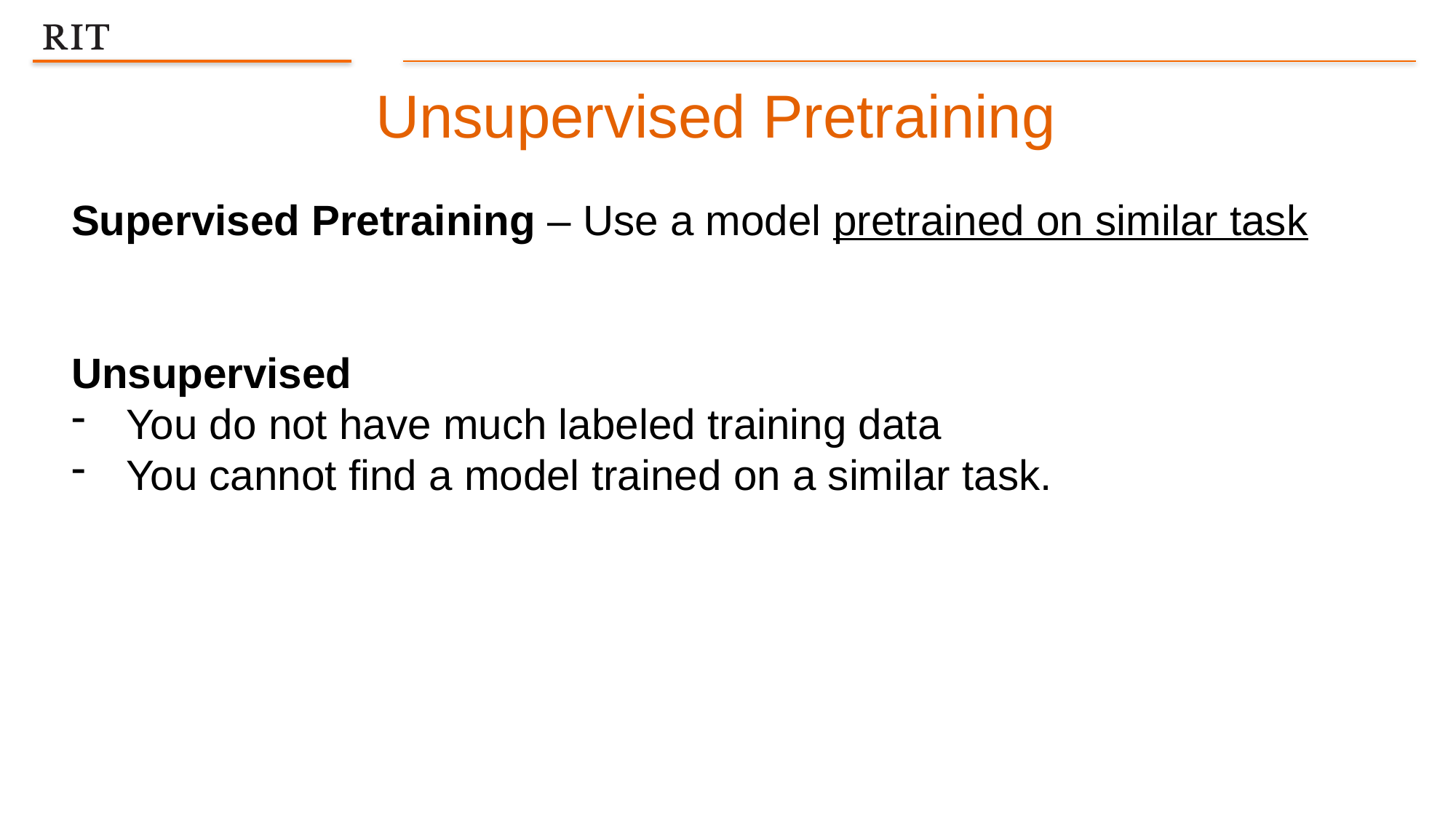

Unsupervised Pretraining
Supervised Pretraining – Use a model pretrained on similar task

Unsupervised
You do not have much labeled training data
You cannot find a model trained on a similar task.